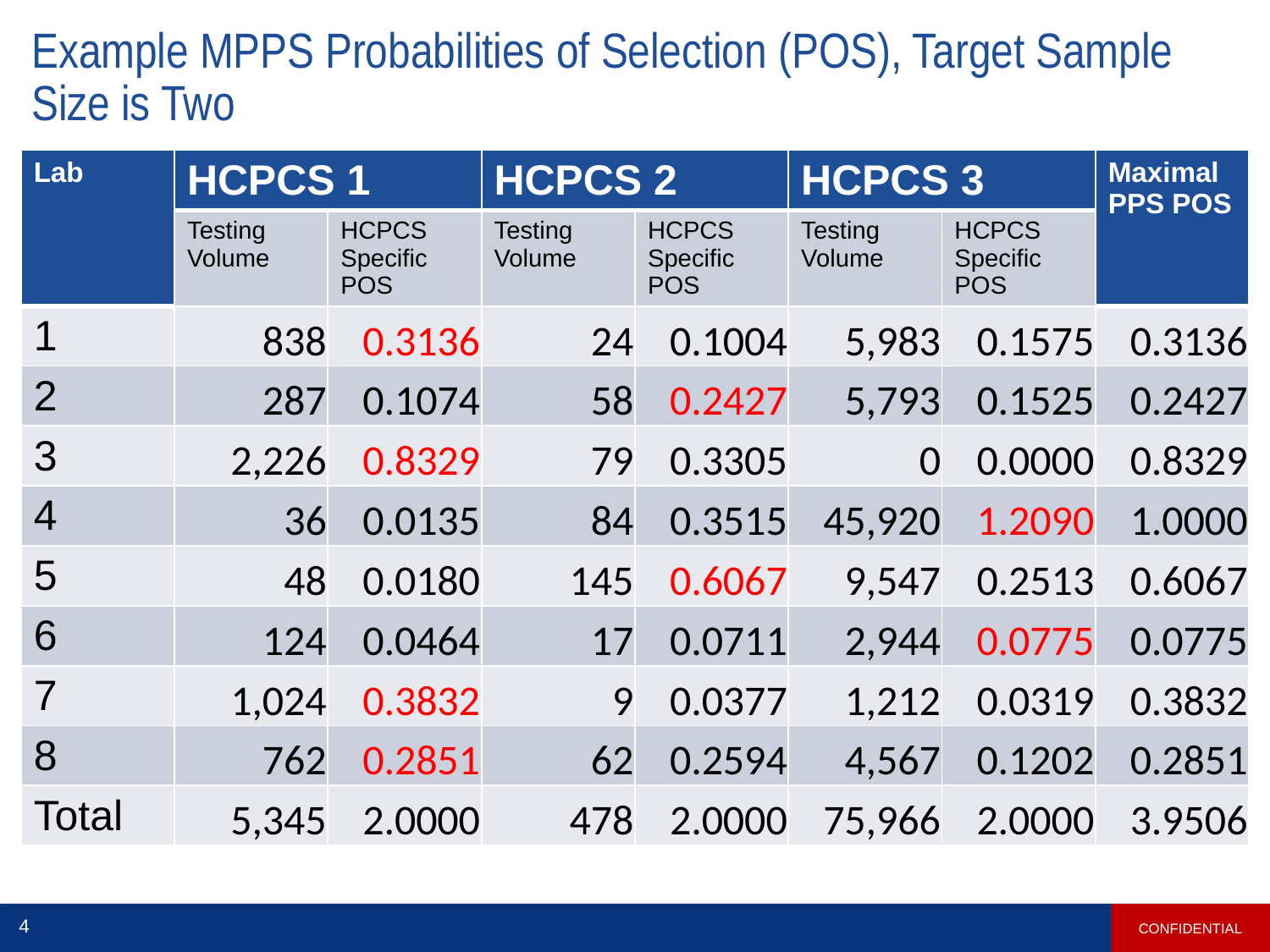

# Example MPPS Probabilities of Selection (POS), Target Sample Size is Two
| Lab | HCPCS 1 |  | HCPCS 2 |  | HCPCS 3 |  | Maximal PPS POS |
| --- | --- | --- | --- | --- | --- | --- | --- |
|  | Testing Volume | HCPCS Specific POS | Testing Volume | HCPCS Specific POS | Testing Volume | HCPCS Specific POS |  |
| 1 | 838 | 0.3136 | 24 | 0.1004 | 5,983 | 0.1575 | 0.3136 |
| 2 | 287 | 0.1074 | 58 | 0.2427 | 5,793 | 0.1525 | 0.2427 |
| 3 | 2,226 | 0.8329 | 79 | 0.3305 | 0 | 0.0000 | 0.8329 |
| 4 | 36 | 0.0135 | 84 | 0.3515 | 45,920 | 1.2090 | 1.0000 |
| 5 | 48 | 0.0180 | 145 | 0.6067 | 9,547 | 0.2513 | 0.6067 |
| 6 | 124 | 0.0464 | 17 | 0.0711 | 2,944 | 0.0775 | 0.0775 |
| 7 | 1,024 | 0.3832 | 9 | 0.0377 | 1,212 | 0.0319 | 0.3832 |
| 8 | 762 | 0.2851 | 62 | 0.2594 | 4,567 | 0.1202 | 0.2851 |
| Total | 5,345 | 2.0000 | 478 | 2.0000 | 75,966 | 2.0000 | 3.9506 |
CONFIDENTIAL
4